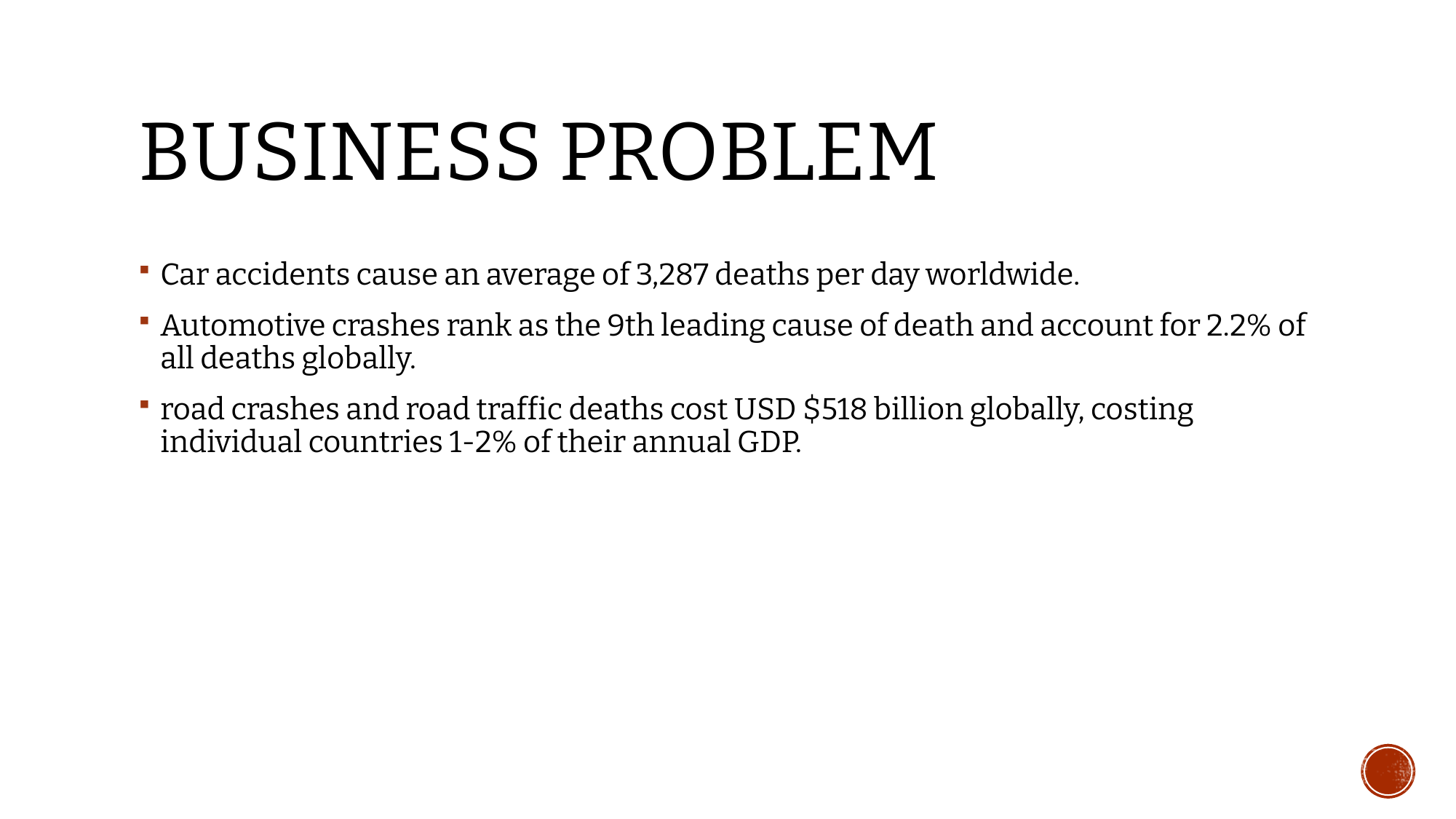

# Business problem
Car accidents cause an average of 3,287 deaths per day worldwide.
Automotive crashes rank as the 9th leading cause of death and account for 2.2% of all deaths globally.
road crashes and road traffic deaths cost USD $518 billion globally, costing individual countries 1-2% of their annual GDP.